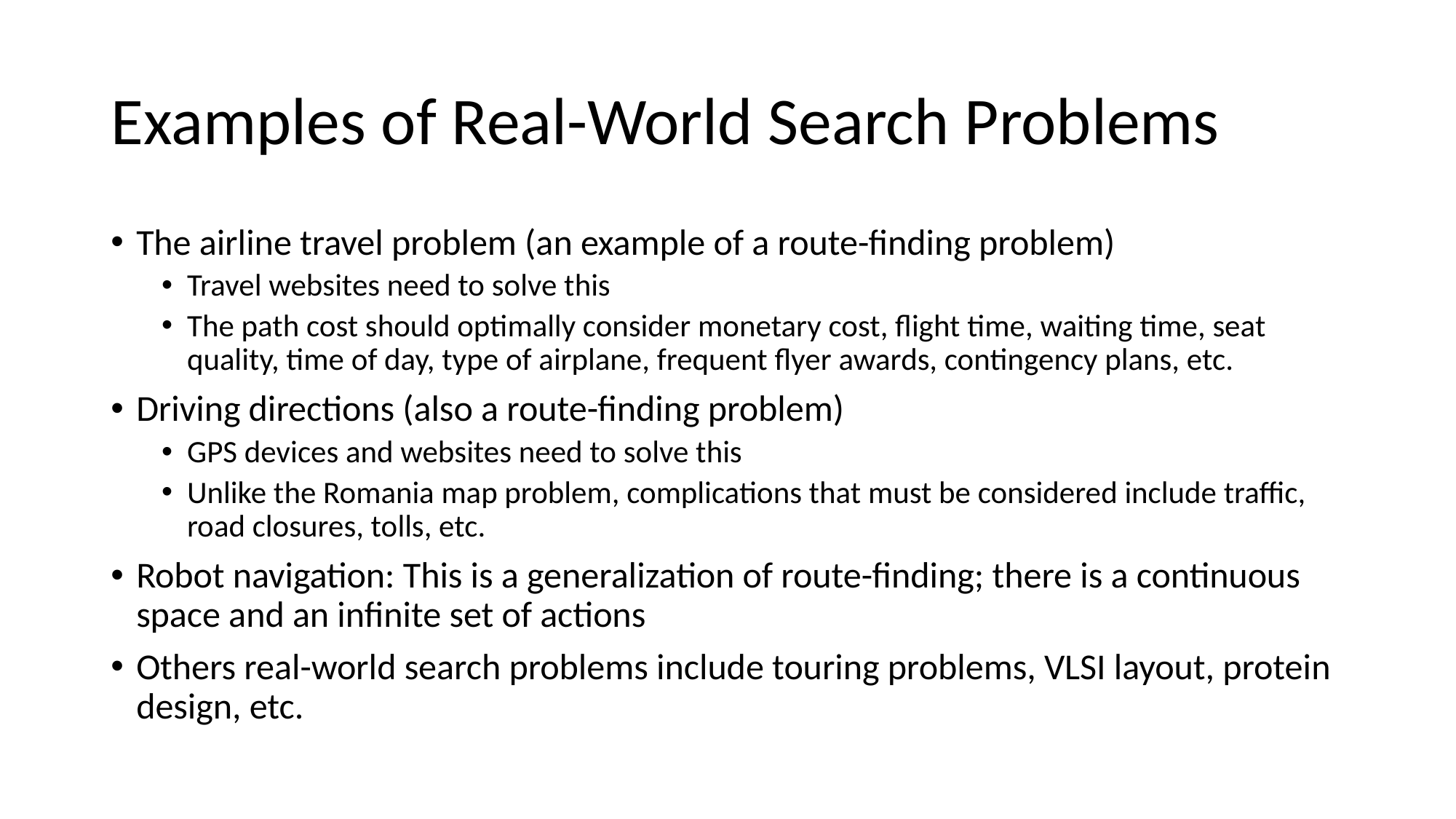

# Examples of Real-World Search Problems
The airline travel problem (an example of a route-finding problem)
Travel websites need to solve this
The path cost should optimally consider monetary cost, flight time, waiting time, seat quality, time of day, type of airplane, frequent flyer awards, contingency plans, etc.
Driving directions (also a route-finding problem)
GPS devices and websites need to solve this
Unlike the Romania map problem, complications that must be considered include traffic, road closures, tolls, etc.
Robot navigation: This is a generalization of route-finding; there is a continuous space and an infinite set of actions
Others real-world search problems include touring problems, VLSI layout, protein design, etc.